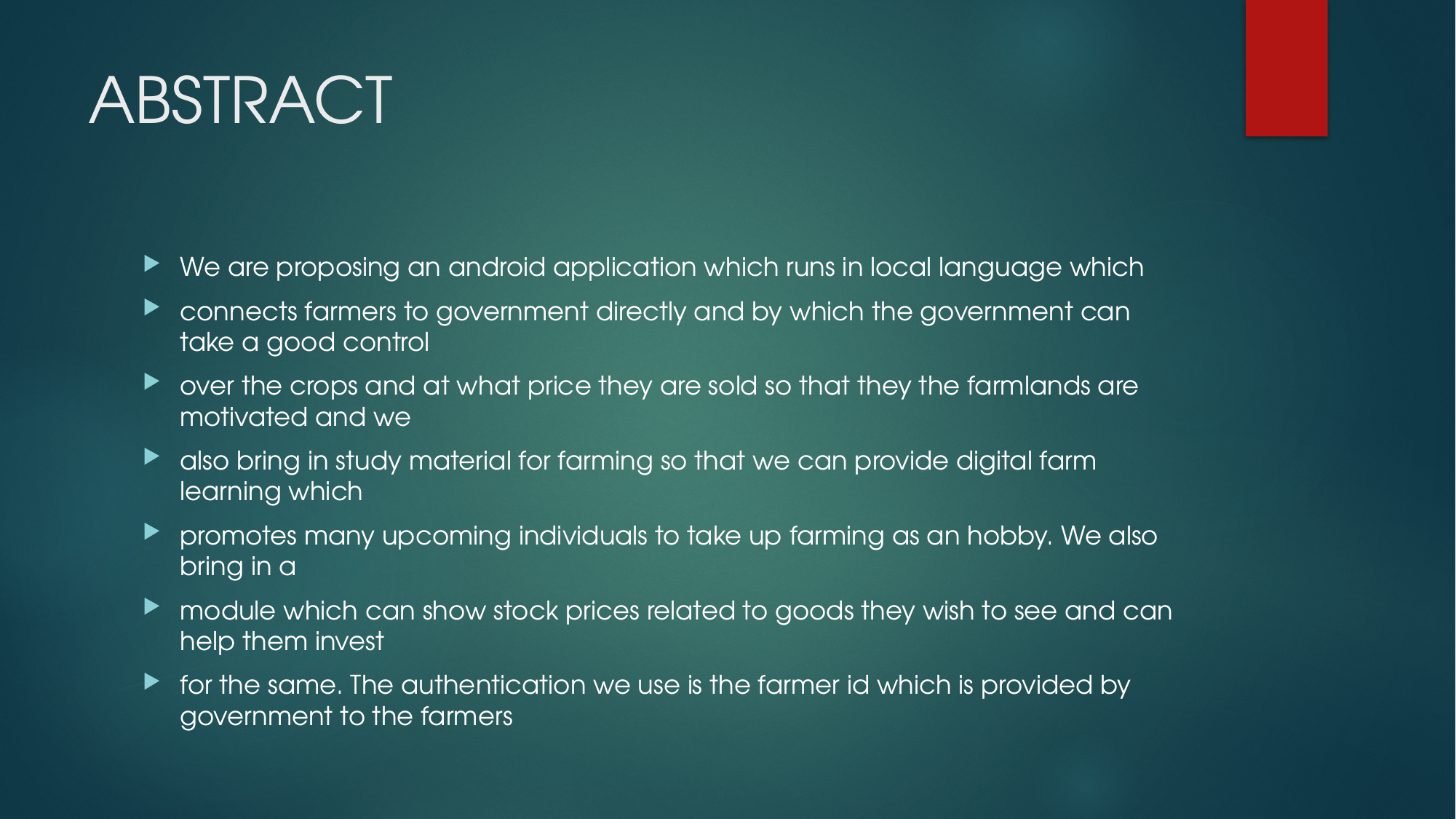

# ABSTRACT
We are proposing an android application which runs in local language which
connects farmers to government directly and by which the government can take a good control
over the crops and at what price they are sold so that they the farmlands are motivated and we
also bring in study material for farming so that we can provide digital farm learning which
promotes many upcoming individuals to take up farming as an hobby. We also bring in a
module which can show stock prices related to goods they wish to see and can help them invest
for the same. The authentication we use is the farmer id which is provided by government to the farmers